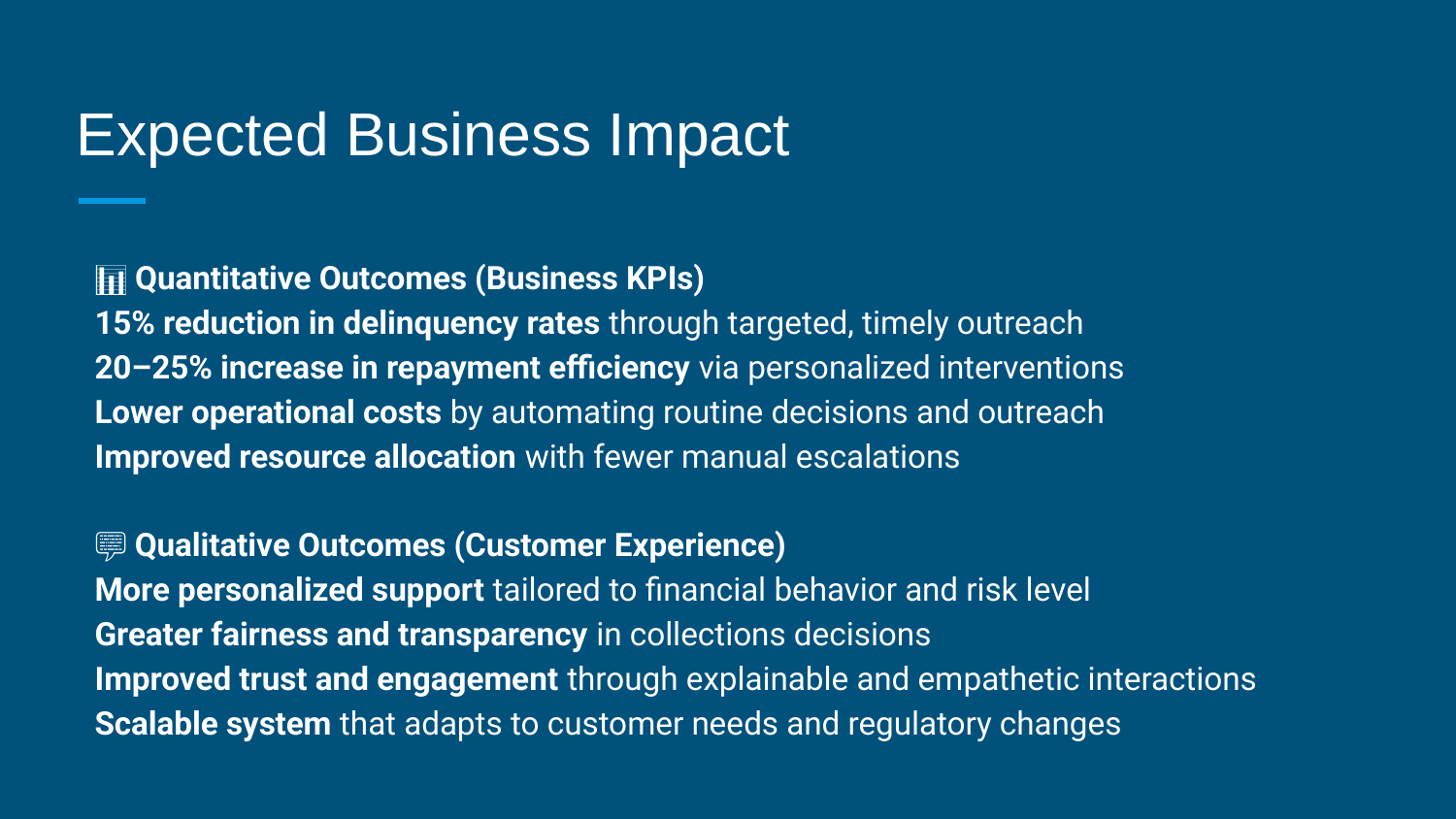

# Expected Business Impact
📊 Quantitative Outcomes (Business KPIs)
15% reduction in delinquency rates through targeted, timely outreach
20–25% increase in repayment efficiency via personalized interventions
Lower operational costs by automating routine decisions and outreach
Improved resource allocation with fewer manual escalations

💬 Qualitative Outcomes (Customer Experience)
More personalized support tailored to financial behavior and risk level
Greater fairness and transparency in collections decisions
Improved trust and engagement through explainable and empathetic interactions
Scalable system that adapts to customer needs and regulatory changes